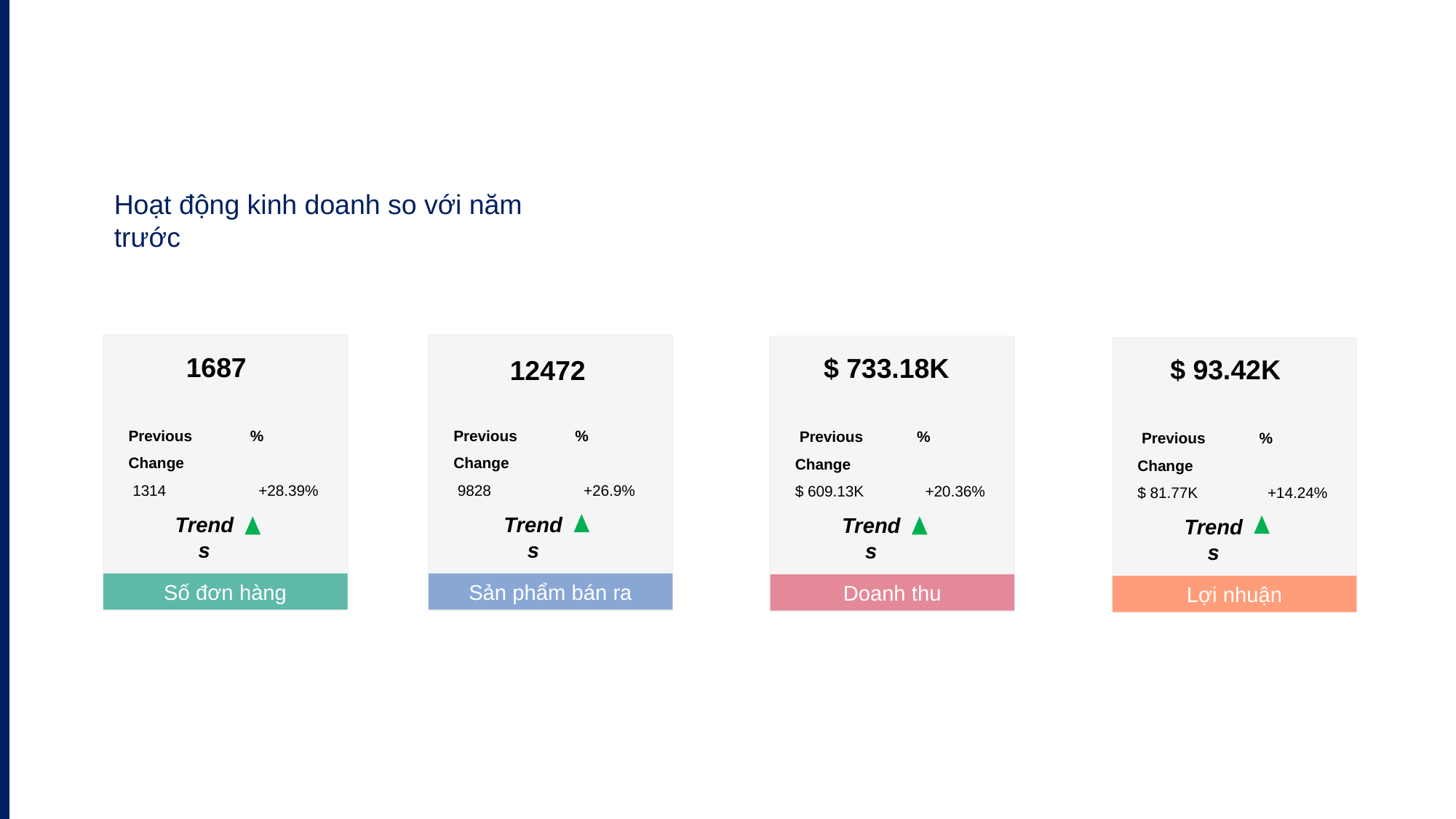

Hoạt động kinh doanh so với năm trước

1687
$ 733.18K
$ 93.42K
12472
Previous    	   % Change
 9828	     +26.9%
Previous    	   % Change
 1314	     +28.39%
 Previous    	   % Change
$ 609.13K	     +20.36%
 Previous    	   % Change
$ 81.77K	     +14.24%
Trends
Trends
Trends
Trends

Sản phẩm bán ra
Số đơn hàng
Doanh thu
Lợi nhuận